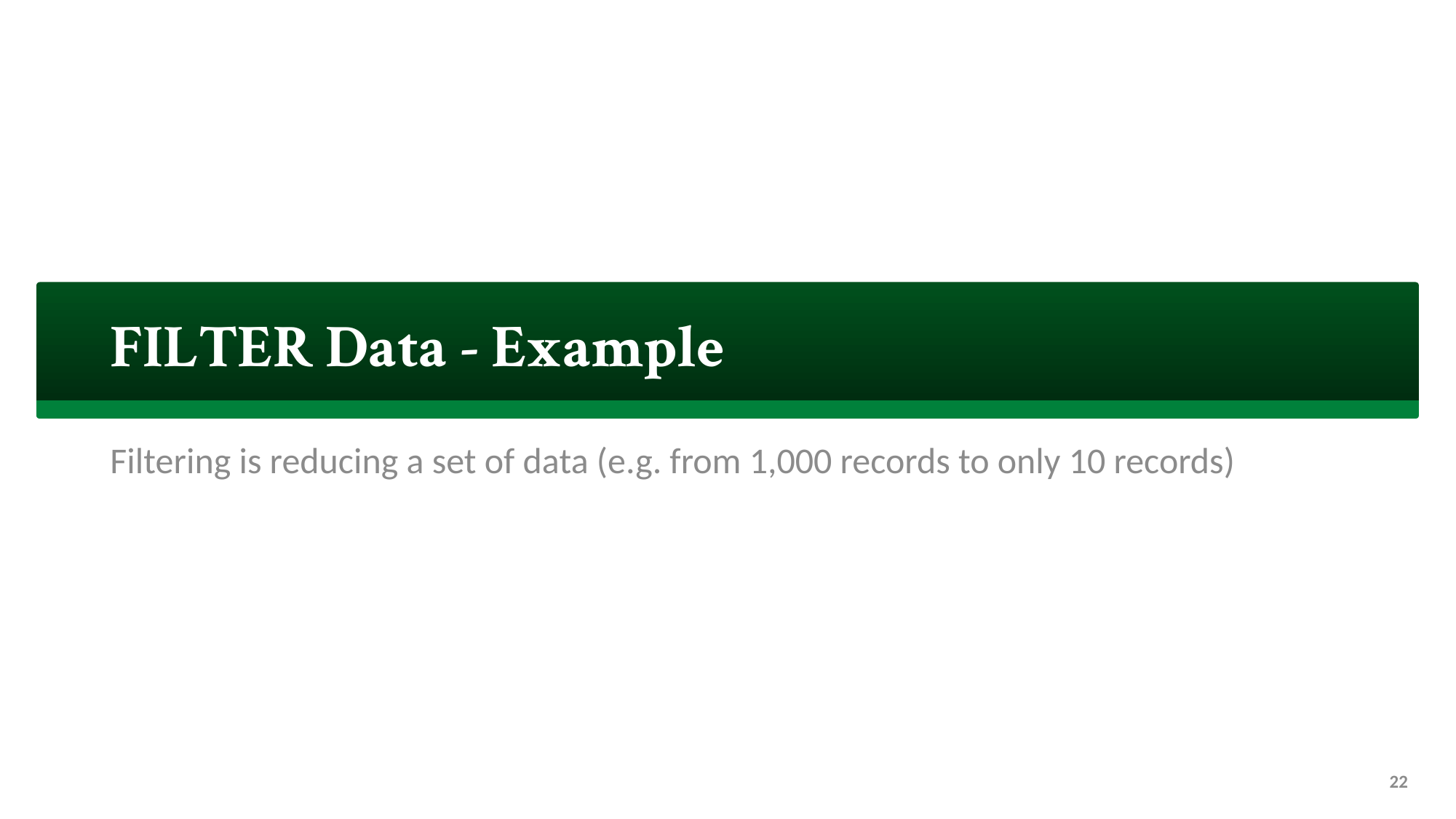

# FILTER Data - Example
Filtering is reducing a set of data (e.g. from 1,000 records to only 10 records)
22